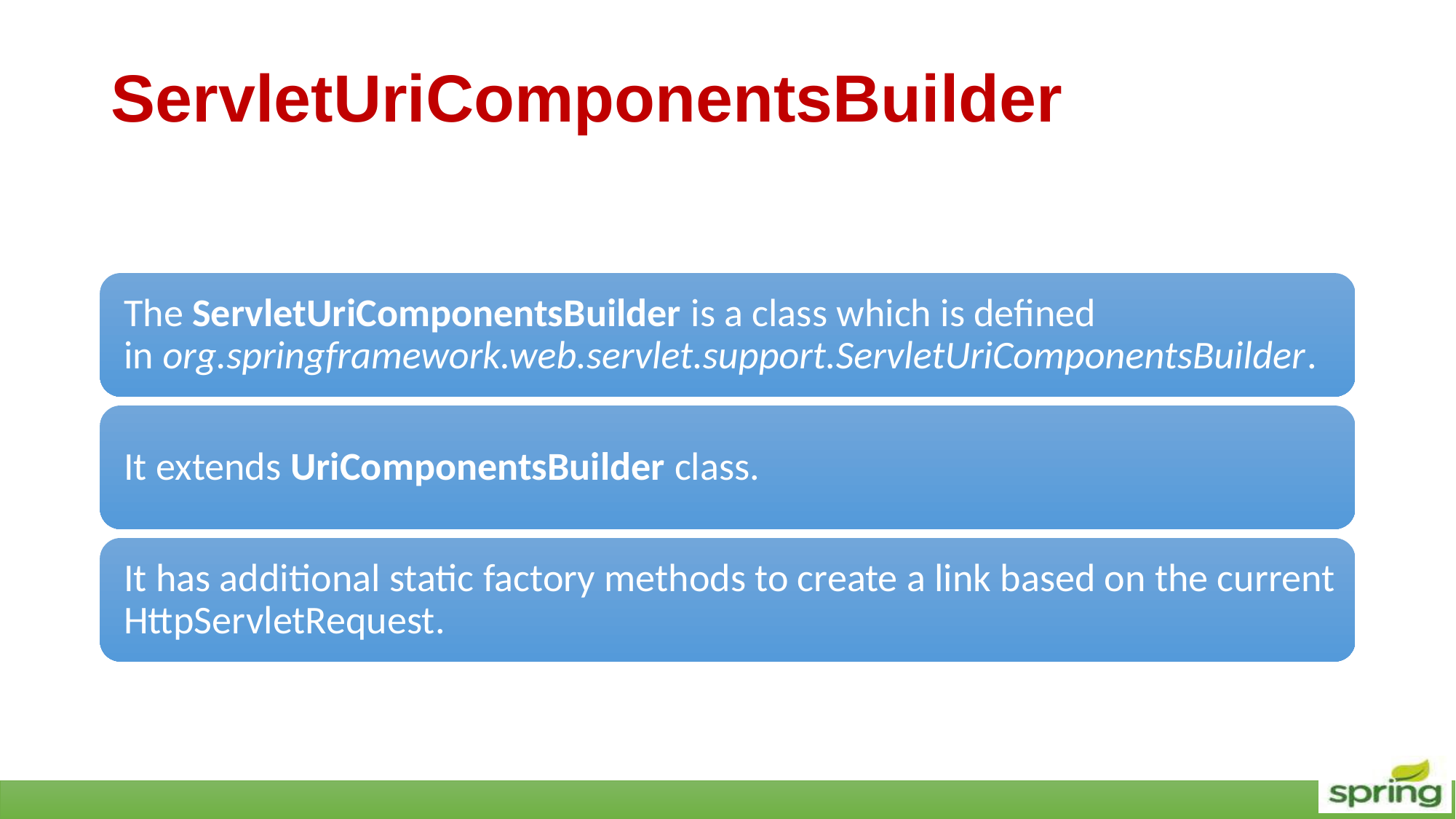

# ServletUriComponentsBuilder
The ServletUriComponentsBuilder is a class which is defined in org.springframework.web.servlet.support.ServletUriComponentsBuilder.
It extends UriComponentsBuilder class.
It has additional static factory methods to create a link based on the current HttpServletRequest.